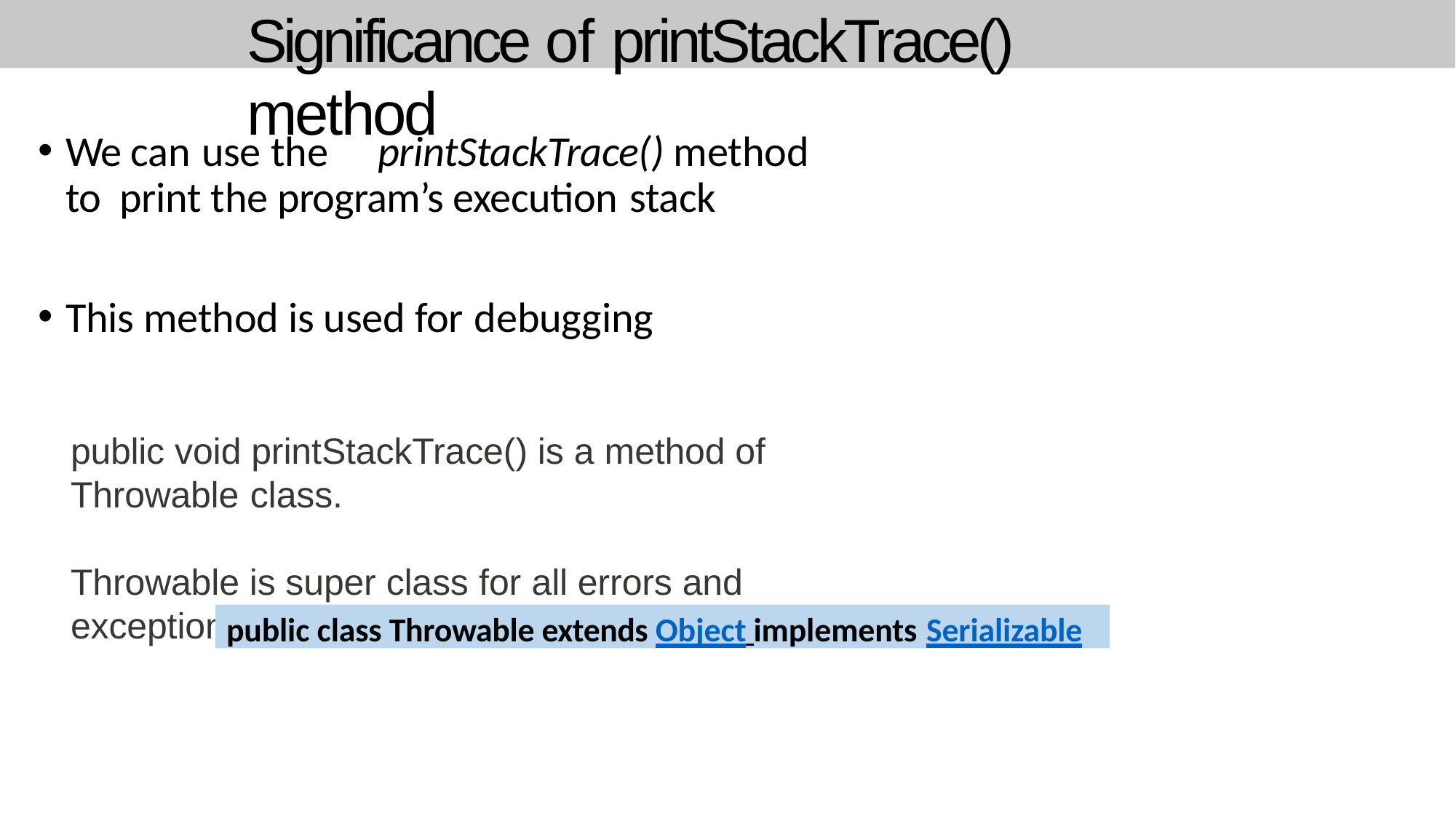

# Significance of printStackTrace() method
We can use the	printStackTrace() method to  print the program’s execution stack

This method is used for debugging

public void printStackTrace() is a method of Throwable class.
Throwable is super class for all errors and exceptions but is not abstract class
public class Throwable extends Object implements Serializable